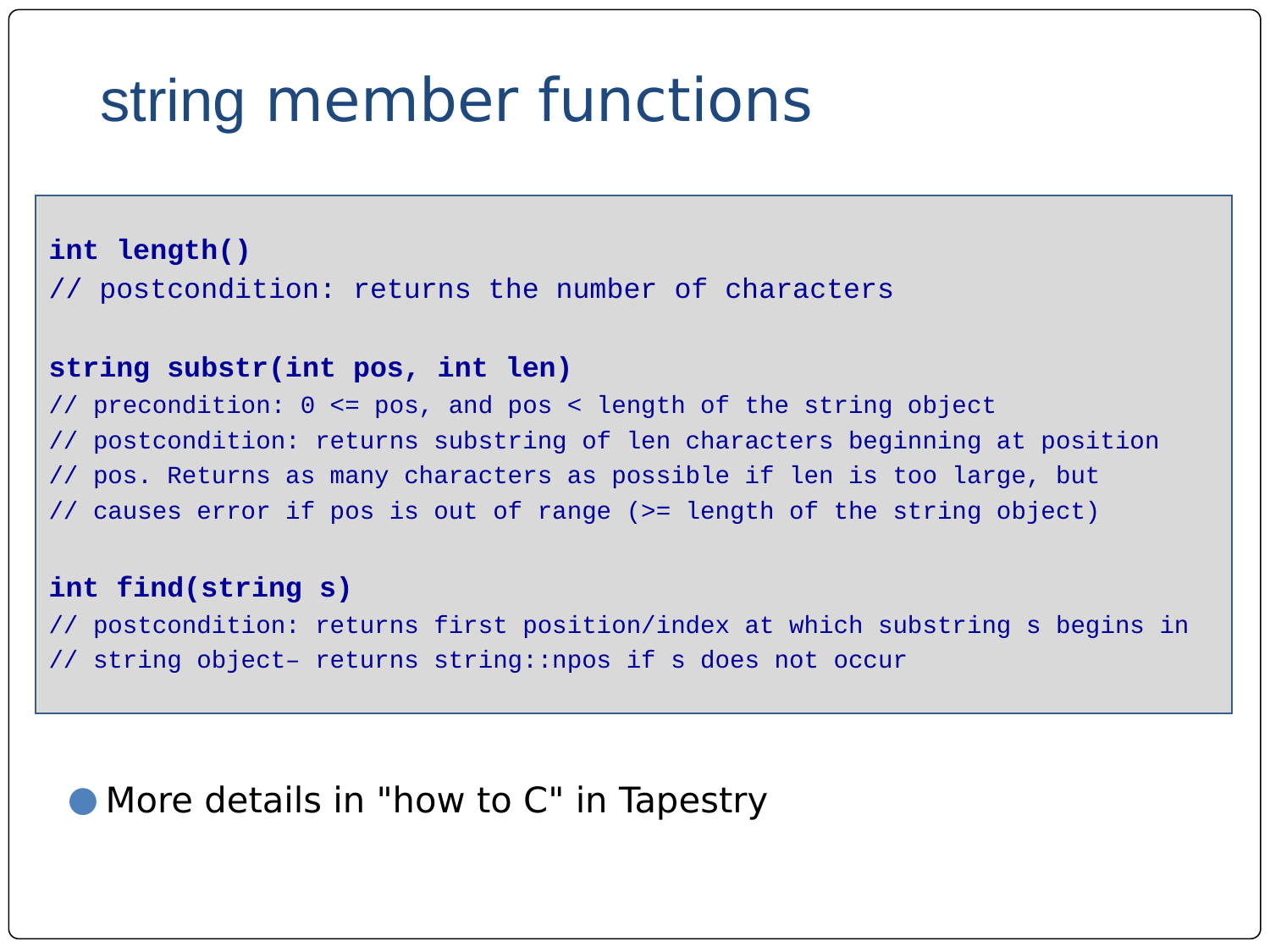

# string member functions
int length()
// postcondition: returns the number of characters

string substr(int pos, int len)
// precondition: 0 <= pos, and pos < length of the string object
// postcondition: returns substring of len characters beginning at position
// pos. Returns as many characters as possible if len is too large, but
// causes error if pos is out of range (>= length of the string object)

int find(string s)
// postcondition: returns first position/index at which substring s begins in
// string object– returns string::npos if s does not occur
More details in "how to C" in Tapestry